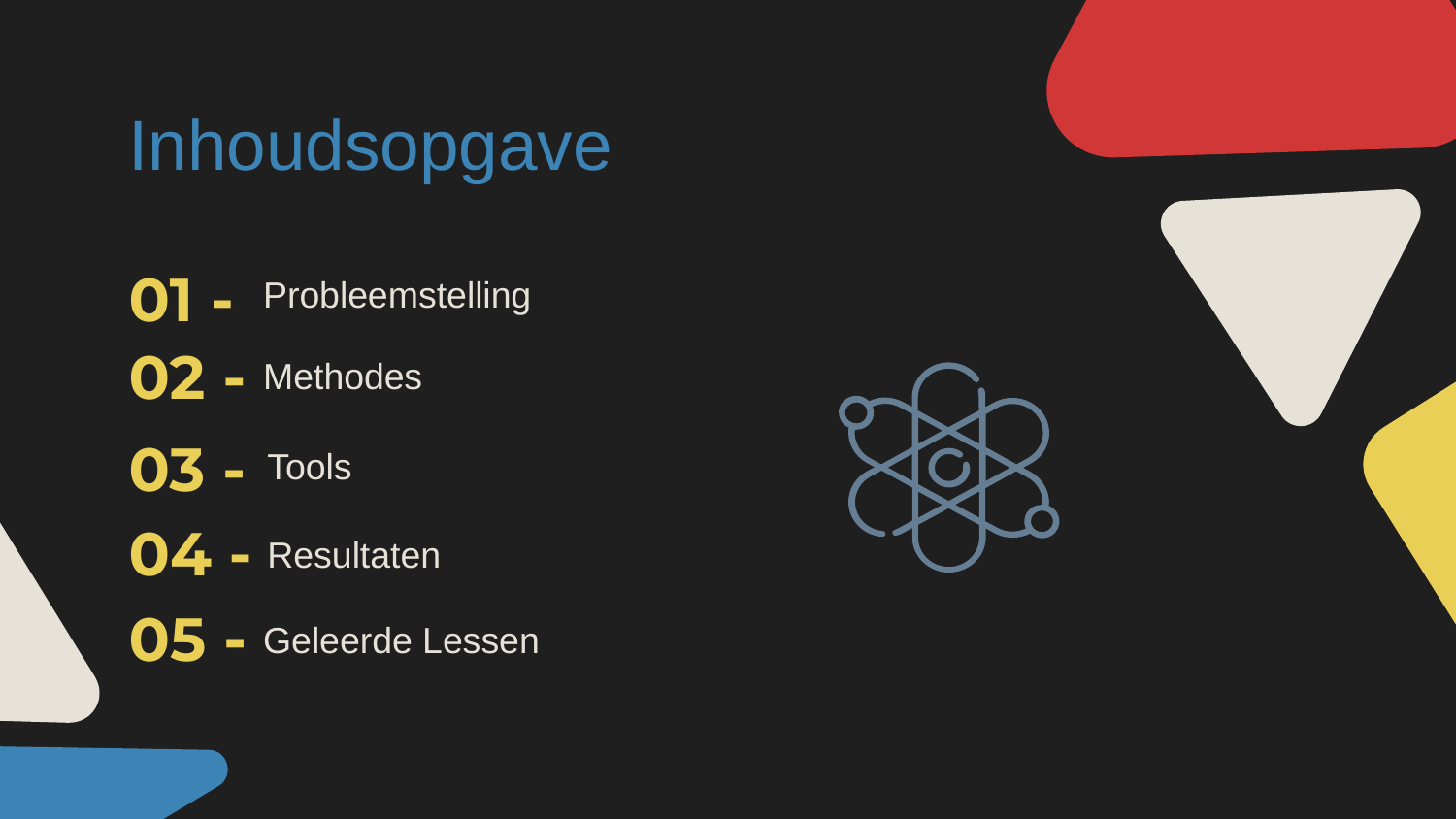

# Inhoudsopgave

01 -
Probleemstelling
02 -
Methodes

03 -
Tools
04 -
Resultaten
05 -
Geleerde Lessen